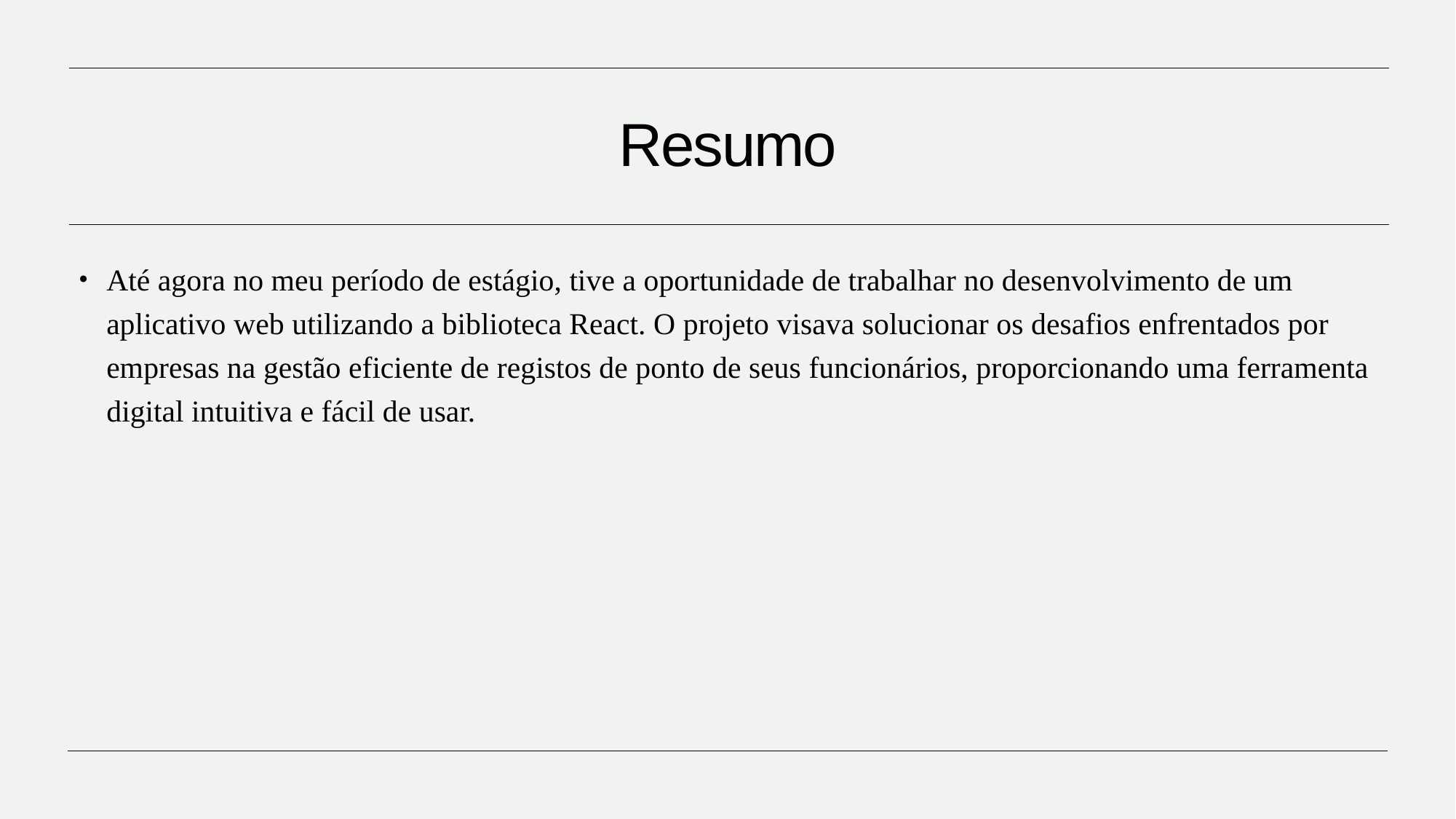

# Resumo
Até agora no meu período de estágio, tive a oportunidade de trabalhar no desenvolvimento de um aplicativo web utilizando a biblioteca React. O projeto visava solucionar os desafios enfrentados por empresas na gestão eficiente de registos de ponto de seus funcionários, proporcionando uma ferramenta digital intuitiva e fácil de usar.